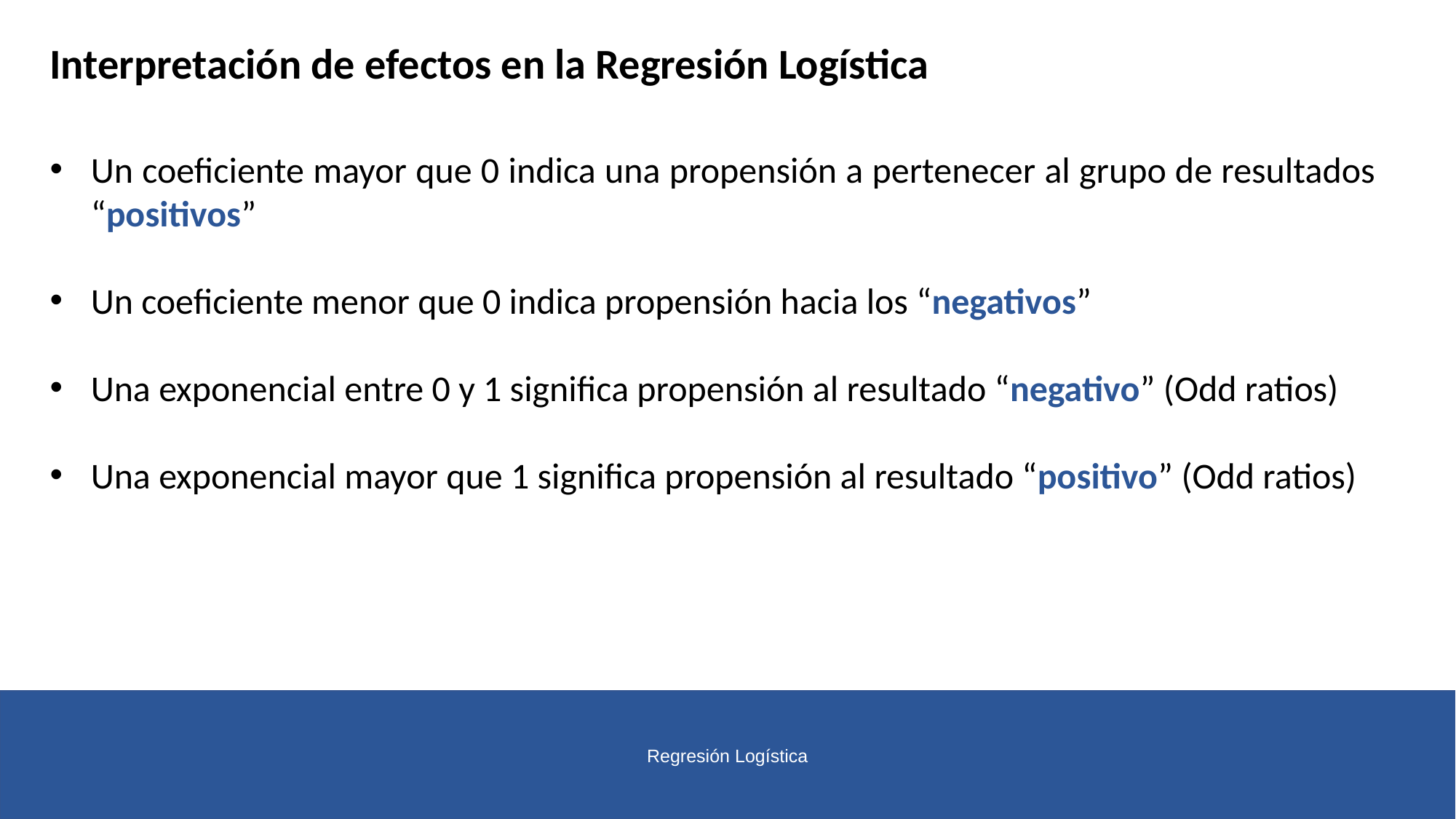

Interpretación de efectos en la Regresión Logística
Un coeficiente mayor que 0 indica una propensión a pertenecer al grupo de resultados “positivos”

Un coeficiente menor que 0 indica propensión hacia los “negativos”

Una exponencial entre 0 y 1 significa propensión al resultado “negativo” (Odd ratios)

Una exponencial mayor que 1 significa propensión al resultado “positivo” (Odd ratios)

Regresión Logística
8